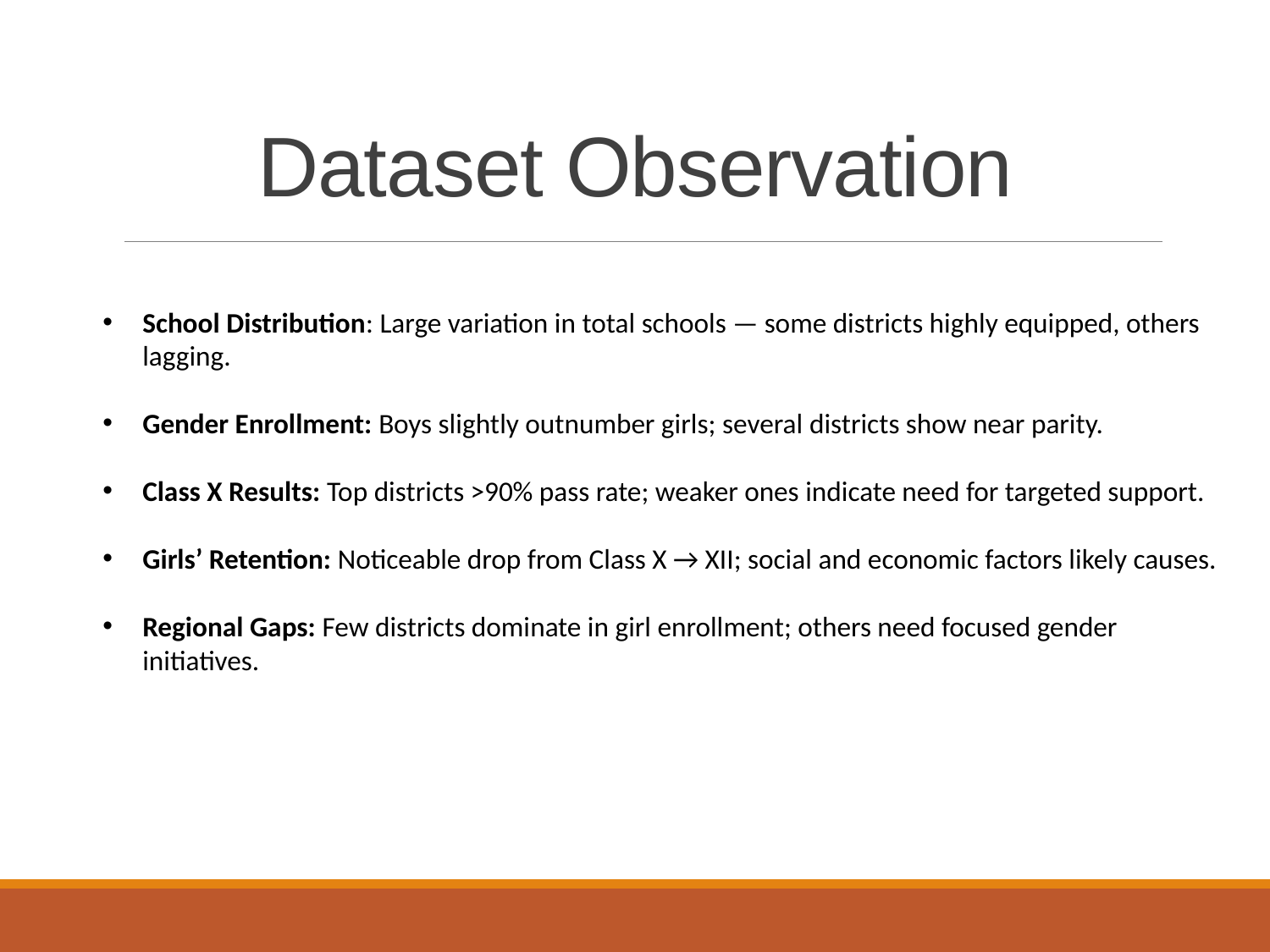

# Dataset Observation
School Distribution: Large variation in total schools — some districts highly equipped, others lagging.

Gender Enrollment: Boys slightly outnumber girls; several districts show near parity.

Class X Results: Top districts >90% pass rate; weaker ones indicate need for targeted support.

Girls’ Retention: Noticeable drop from Class X → XII; social and economic factors likely causes.

Regional Gaps: Few districts dominate in girl enrollment; others need focused gender initiatives.